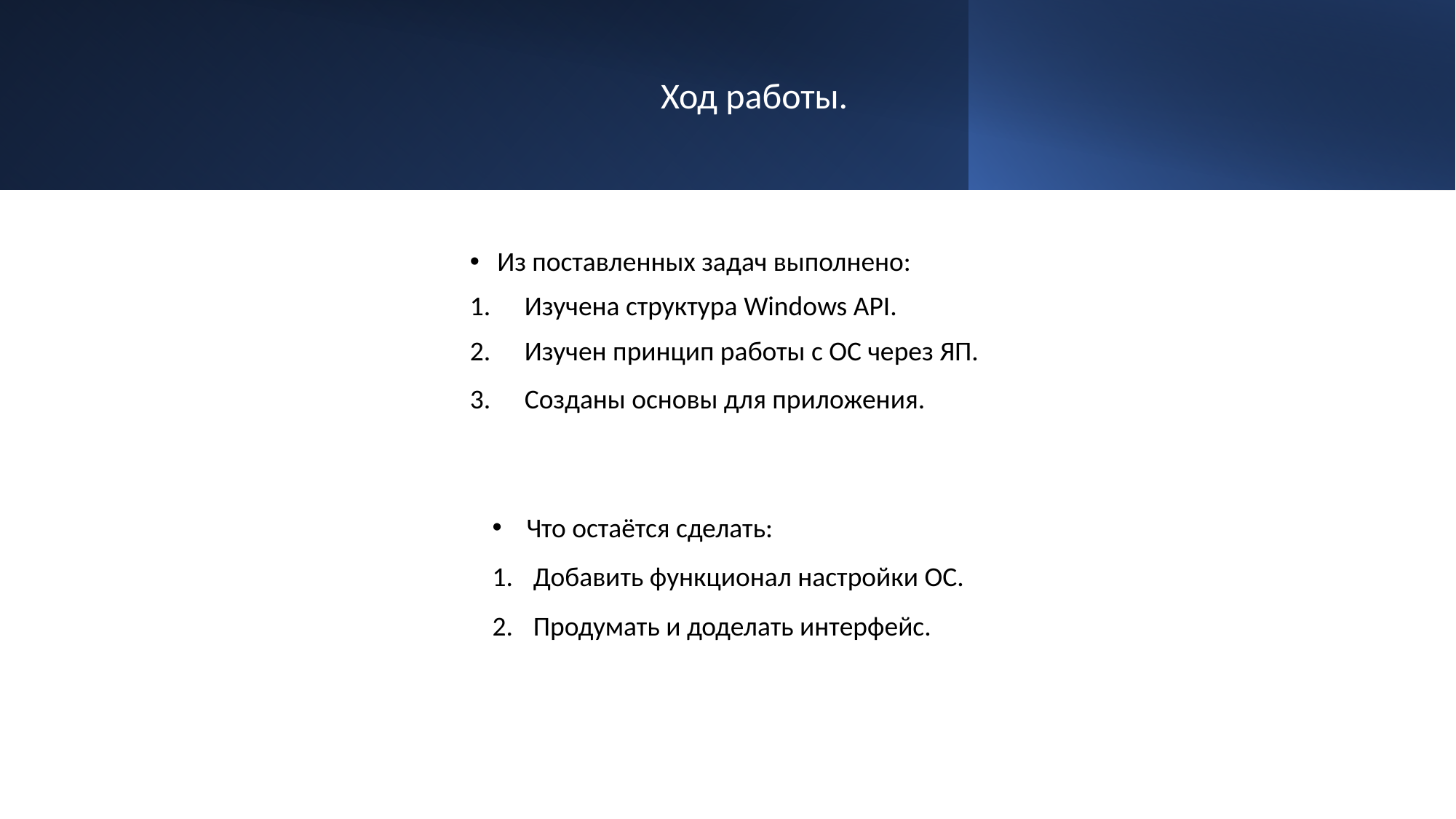

# Ход работы.
Из поставленных задач выполнено:
Изучена структура Windows API.
Изучен принцип работы с ОС через ЯП.
Созданы основы для приложения.
Что остаётся сделать:
Добавить функционал настройки ОС.
Продумать и доделать интерфейс.